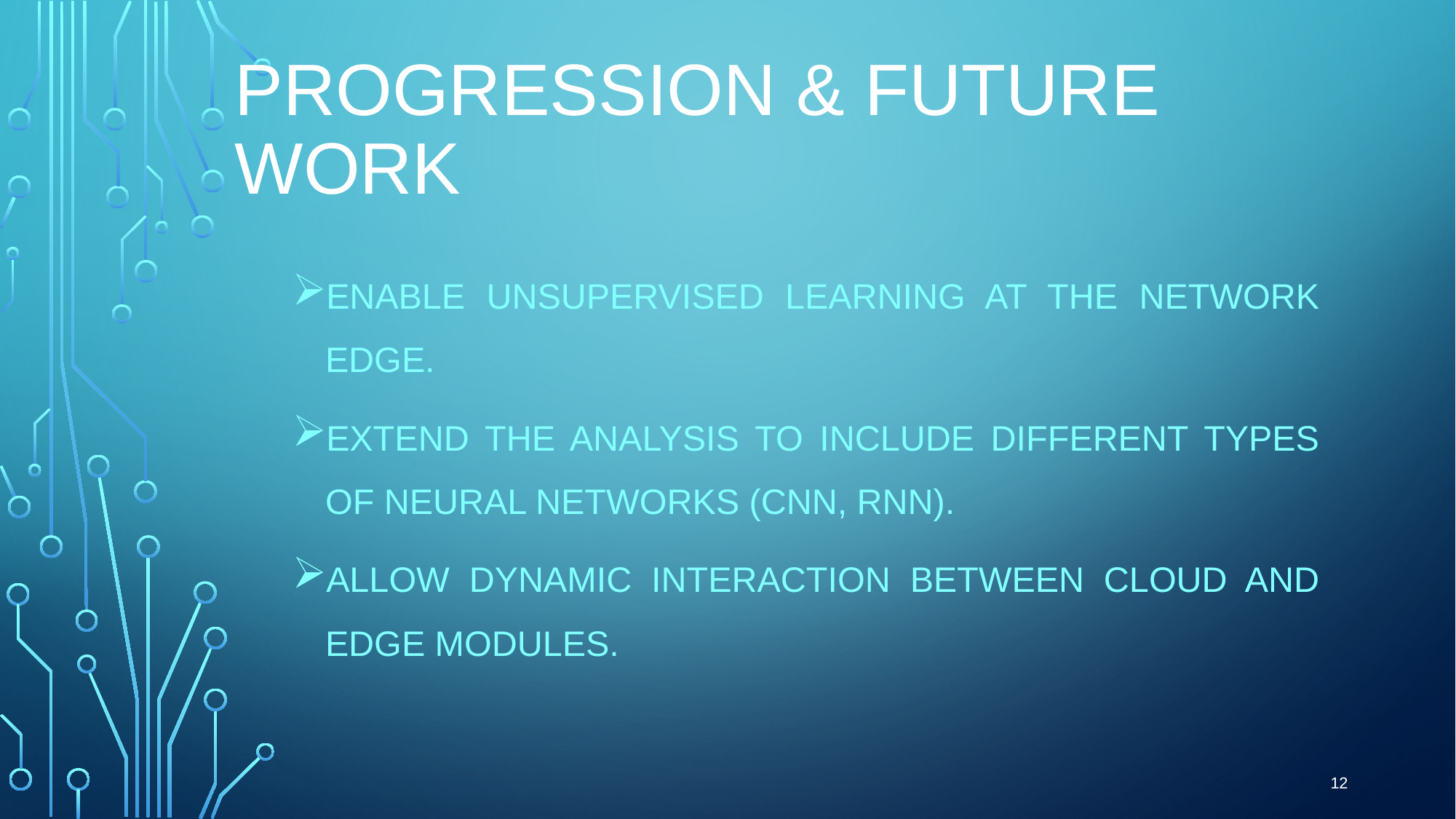

# Progression & future work
enable unsupervised learning at the network edge.
Extend the analysis to include different types of neural networks (CNN, RNN).
Allow dynamic interaction between cloud and edge modules.
12